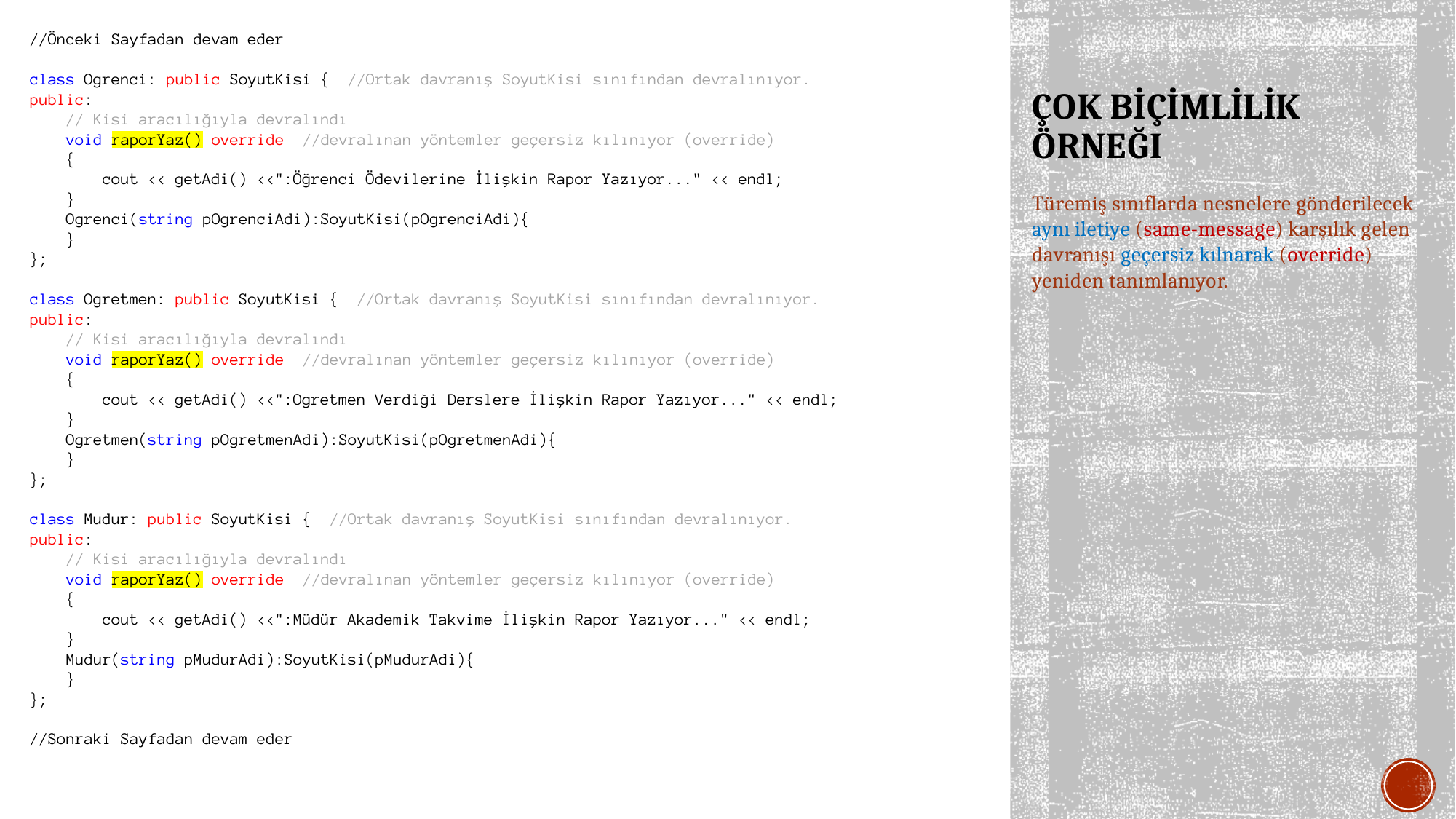

//Önceki Sayfadan devam eder

class Ogrenci: public SoyutKisi {  //Ortak davranış SoyutKisi sınıfından devralınıyor.
public:
    // Kisi aracılığıyla devralındı
    void raporYaz() override  //devralınan yöntemler geçersiz kılınıyor (override)
    {
        cout << getAdi() <<":Öğrenci Ödevilerine İlişkin Rapor Yazıyor..." << endl;
    }
    Ogrenci(string pOgrenciAdi):SoyutKisi(pOgrenciAdi){
    }
};

class Ogretmen: public SoyutKisi {  //Ortak davranış SoyutKisi sınıfından devralınıyor.
public:
    // Kisi aracılığıyla devralındı
    void raporYaz() override  //devralınan yöntemler geçersiz kılınıyor (override)
    {
        cout << getAdi() <<":Ogretmen Verdiği Derslere İlişkin Rapor Yazıyor..." << endl;
    }
    Ogretmen(string pOgretmenAdi):SoyutKisi(pOgretmenAdi){
    }
};

class Mudur: public SoyutKisi {  //Ortak davranış SoyutKisi sınıfından devralınıyor.
public:
    // Kisi aracılığıyla devralındı
    void raporYaz() override  //devralınan yöntemler geçersiz kılınıyor (override)
    {
        cout << getAdi() <<":Müdür Akademik Takvime İlişkin Rapor Yazıyor..." << endl;
    }
    Mudur(string pMudurAdi):SoyutKisi(pMudurAdi){
    }
};

//Sonraki Sayfadan devam eder
# ÇOK BİÇİMLİLİK ÖRNEĞI
Türemiş sınıflarda nesnelere gönderilecek aynı iletiye (same-message) karşılık gelen davranışı geçersiz kılnarak (override) yeniden tanımlanıyor.